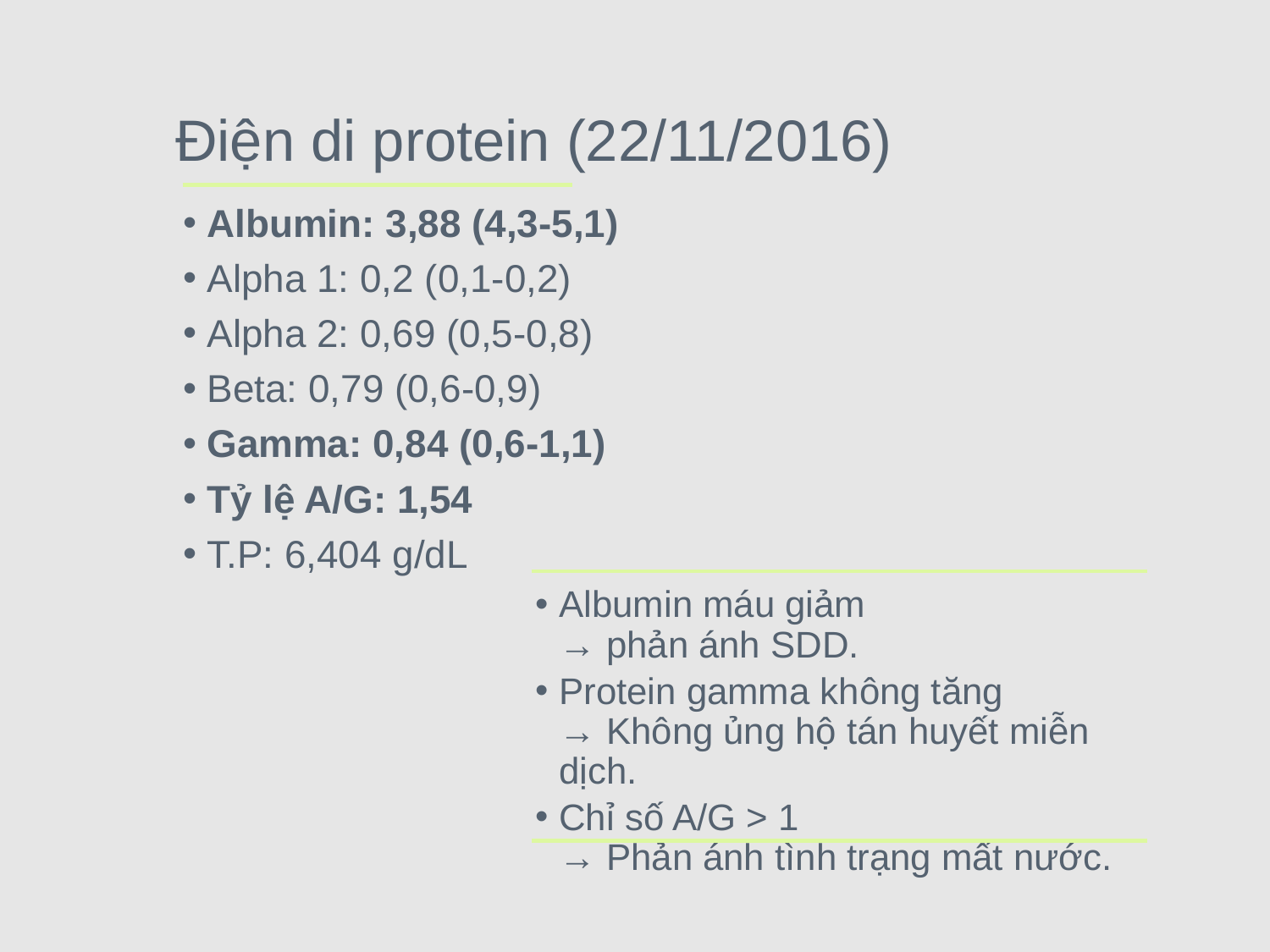

# Điện di protein (22/11/2016)
Albumin: 3,88 (4,3-5,1)
Alpha 1: 0,2 (0,1-0,2)
Alpha 2: 0,69 (0,5-0,8)
Beta: 0,79 (0,6-0,9)
Gamma: 0,84 (0,6-1,1)
Tỷ lệ A/G: 1,54
T.P: 6,404 g/dL

Albumin máu giảm
→ phản ánh SDD.
Protein gamma không tăng
→ Không ủng hộ tán huyết miễn dịch.
Chỉ số A/G > 1
→ Phản ánh tình trạng mất nước.